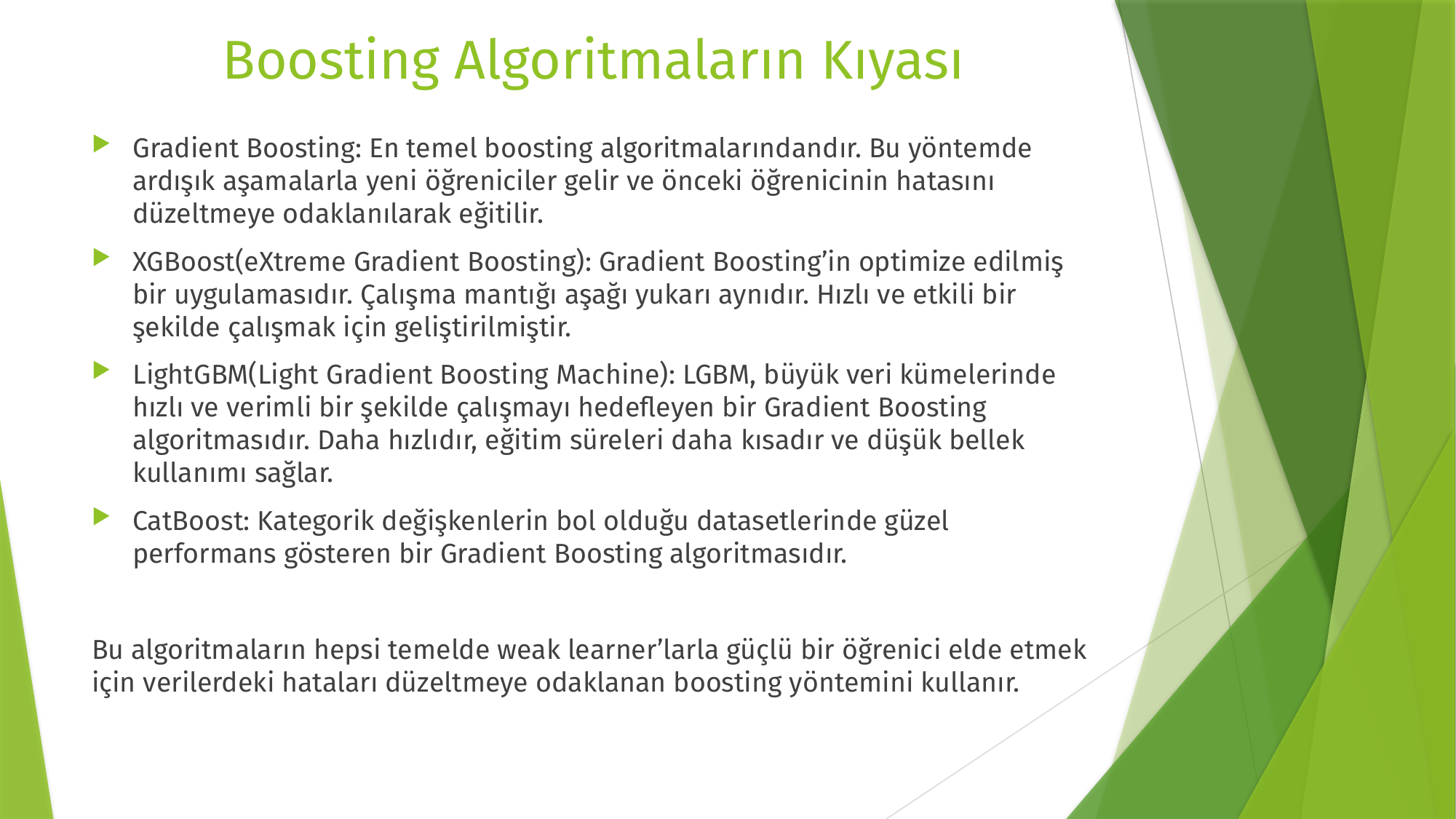

# Boosting Algoritmaların Kıyası
Gradient Boosting: En temel boosting algoritmalarındandır. Bu yöntemde ardışık aşamalarla yeni öğreniciler gelir ve önceki öğrenicinin hatasını düzeltmeye odaklanılarak eğitilir.
XGBoost(eXtreme Gradient Boosting): Gradient Boosting’in optimize edilmiş bir uygulamasıdır. Çalışma mantığı aşağı yukarı aynıdır. Hızlı ve etkili bir şekilde çalışmak için geliştirilmiştir.
LightGBM(Light Gradient Boosting Machine): LGBM, büyük veri kümelerinde hızlı ve verimli bir şekilde çalışmayı hedefleyen bir Gradient Boosting algoritmasıdır. Daha hızlıdır, eğitim süreleri daha kısadır ve düşük bellek kullanımı sağlar.
CatBoost: Kategorik değişkenlerin bol olduğu datasetlerinde güzel performans gösteren bir Gradient Boosting algoritmasıdır.

Bu algoritmaların hepsi temelde weak learner’larla güçlü bir öğrenici elde etmek için verilerdeki hataları düzeltmeye odaklanan boosting yöntemini kullanır.